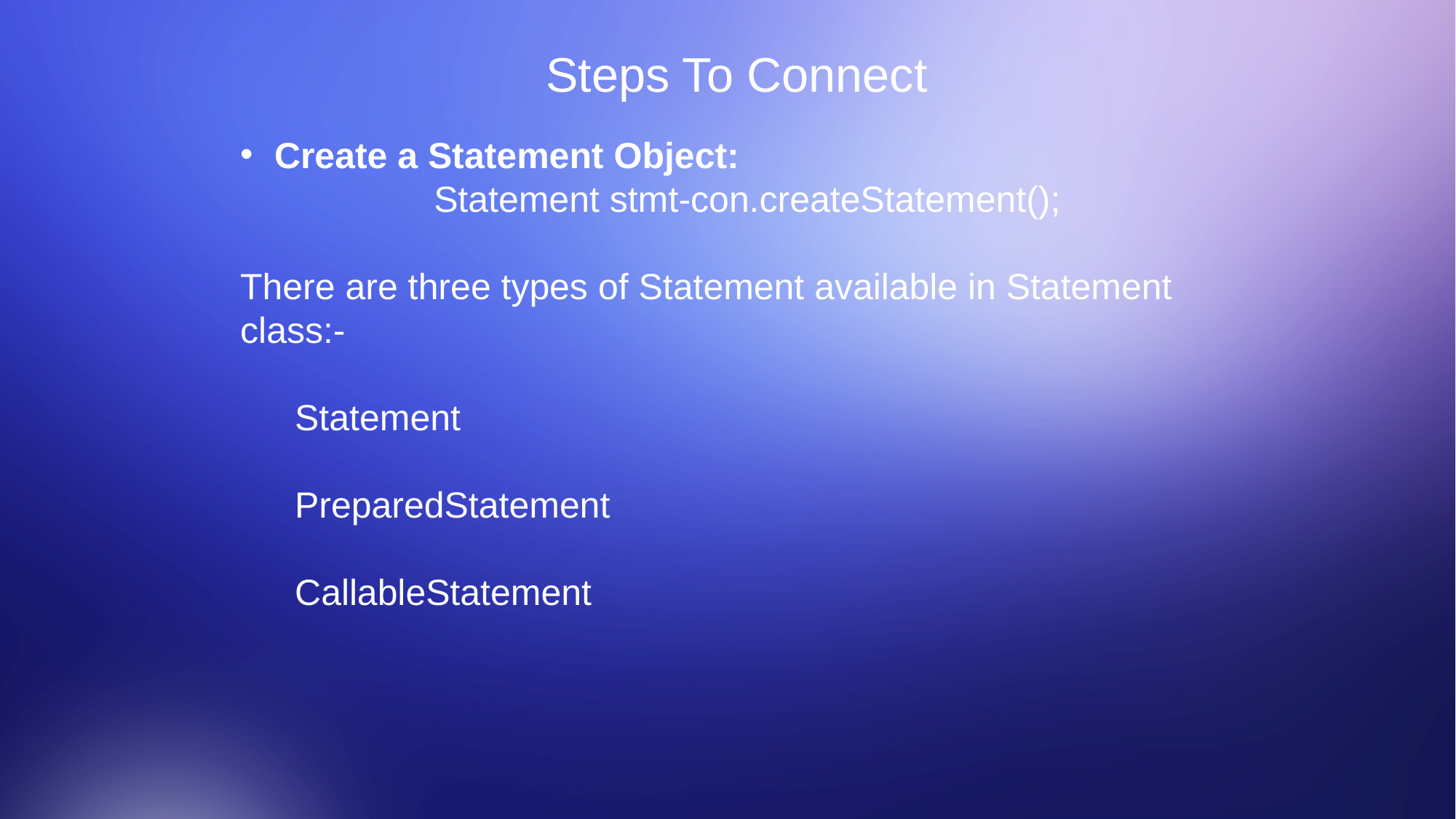

Steps To Connect

Create a Statement Object:
                   Statement stmt-con.createStatement();

There are three types of Statement available in Statement class:-

Statement

PreparedStatement

CallableStatement